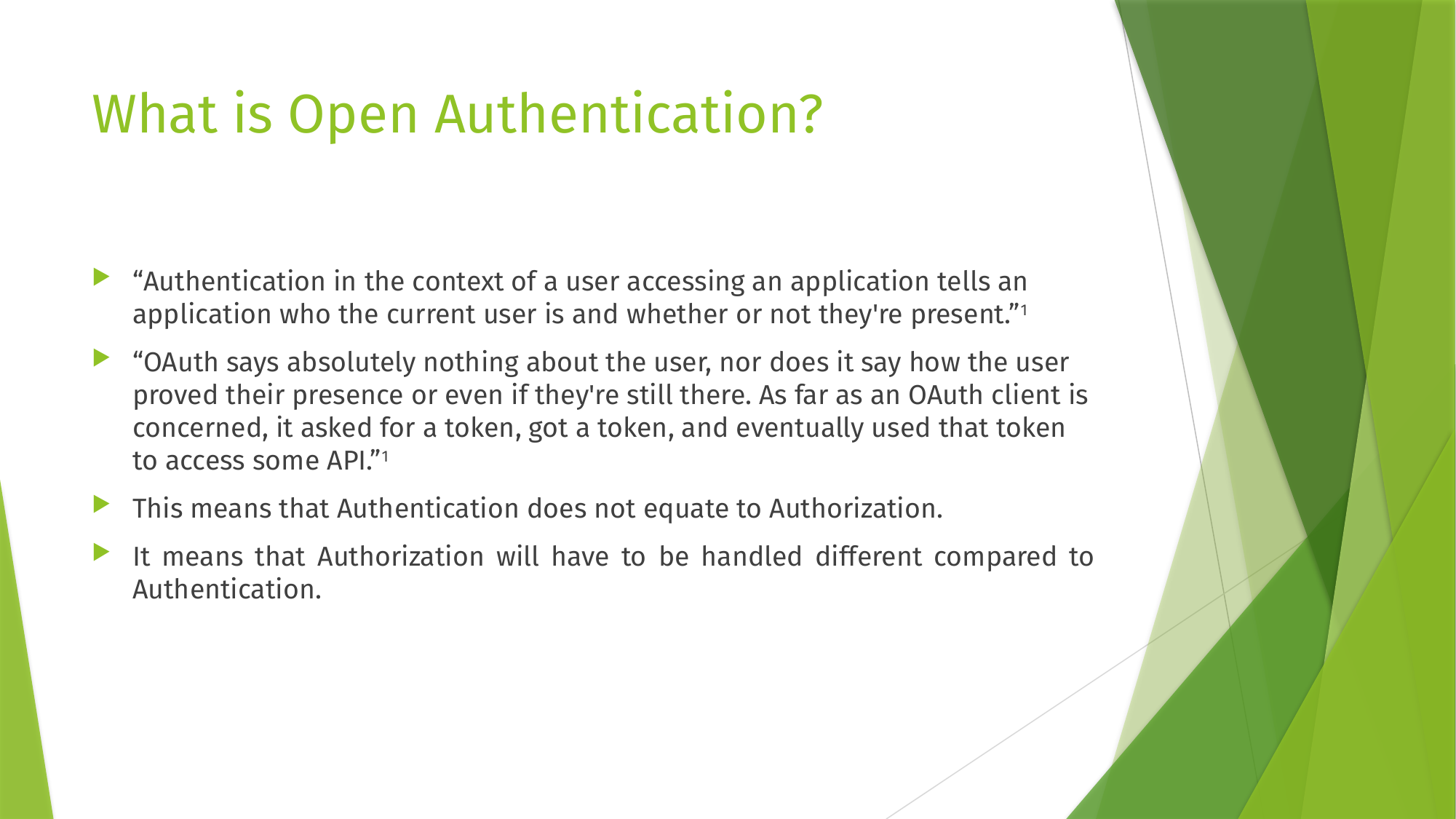

# What is Open Authentication?
“Authentication in the context of a user accessing an application tells an application who the current user is and whether or not they're present.”1
“OAuth says absolutely nothing about the user, nor does it say how the user proved their presence or even if they're still there. As far as an OAuth client is concerned, it asked for a token, got a token, and eventually used that token to access some API.”1
This means that Authentication does not equate to Authorization.
It means that Authorization will have to be handled different compared to Authentication.